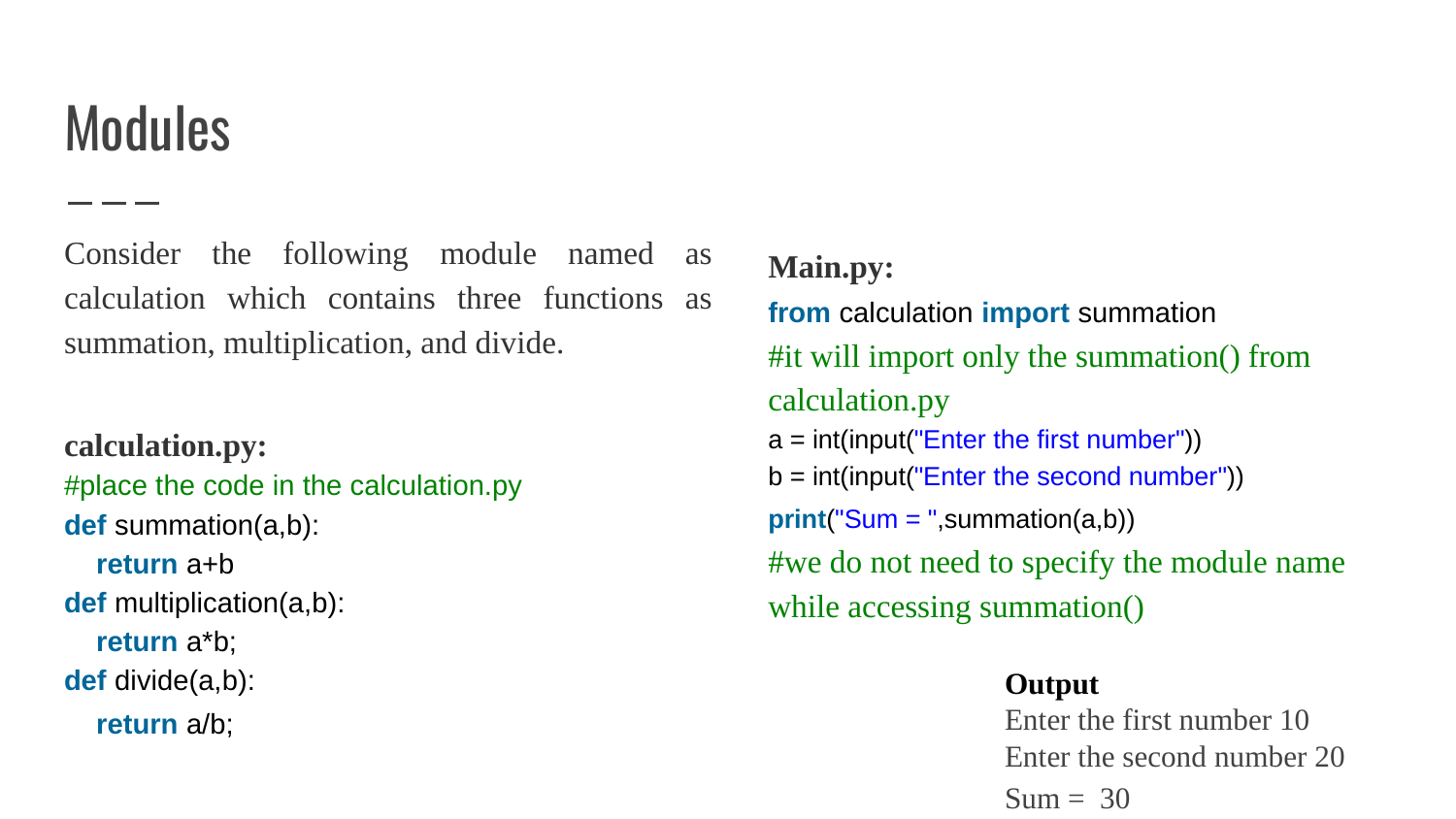

# Modules
Consider the following module named as calculation which contains three functions as summation, multiplication, and divide.

calculation.py:
#place the code in the calculation.py
def summation(a,b):
    return a+b
def multiplication(a,b):
    return a*b;
def divide(a,b):
    return a/b;

Main.py:
from calculation import summation
#it will import only the summation() from calculation.py
a = int(input("Enter the first number"))
b = int(input("Enter the second number"))
print("Sum = ",summation(a,b))
#we do not need to specify the module name while accessing summation()
Output
Enter the first number 10
Enter the second number 20
Sum =  30